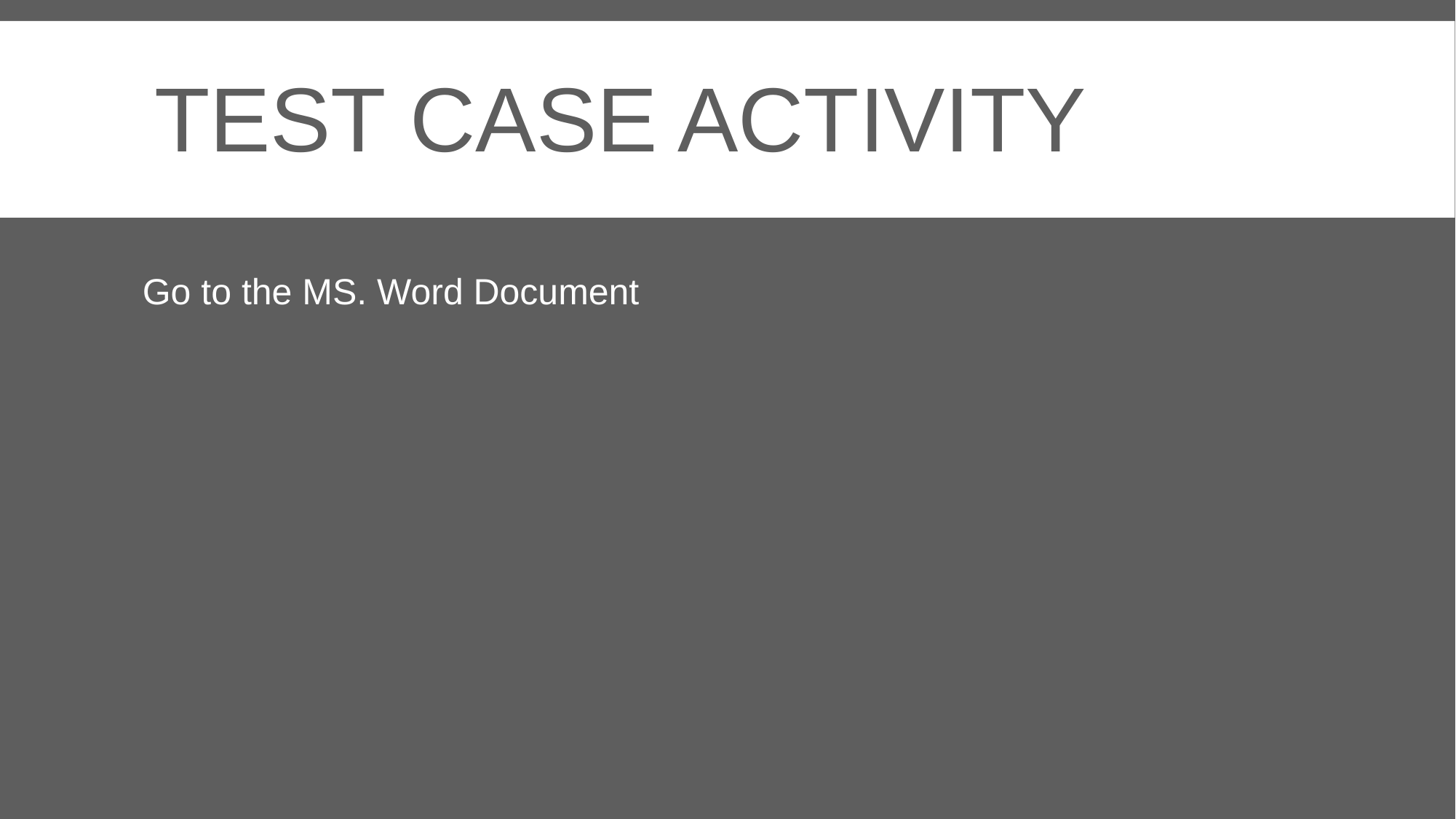

# TEST CASE ACTIVITY
Go to the MS. Word Document